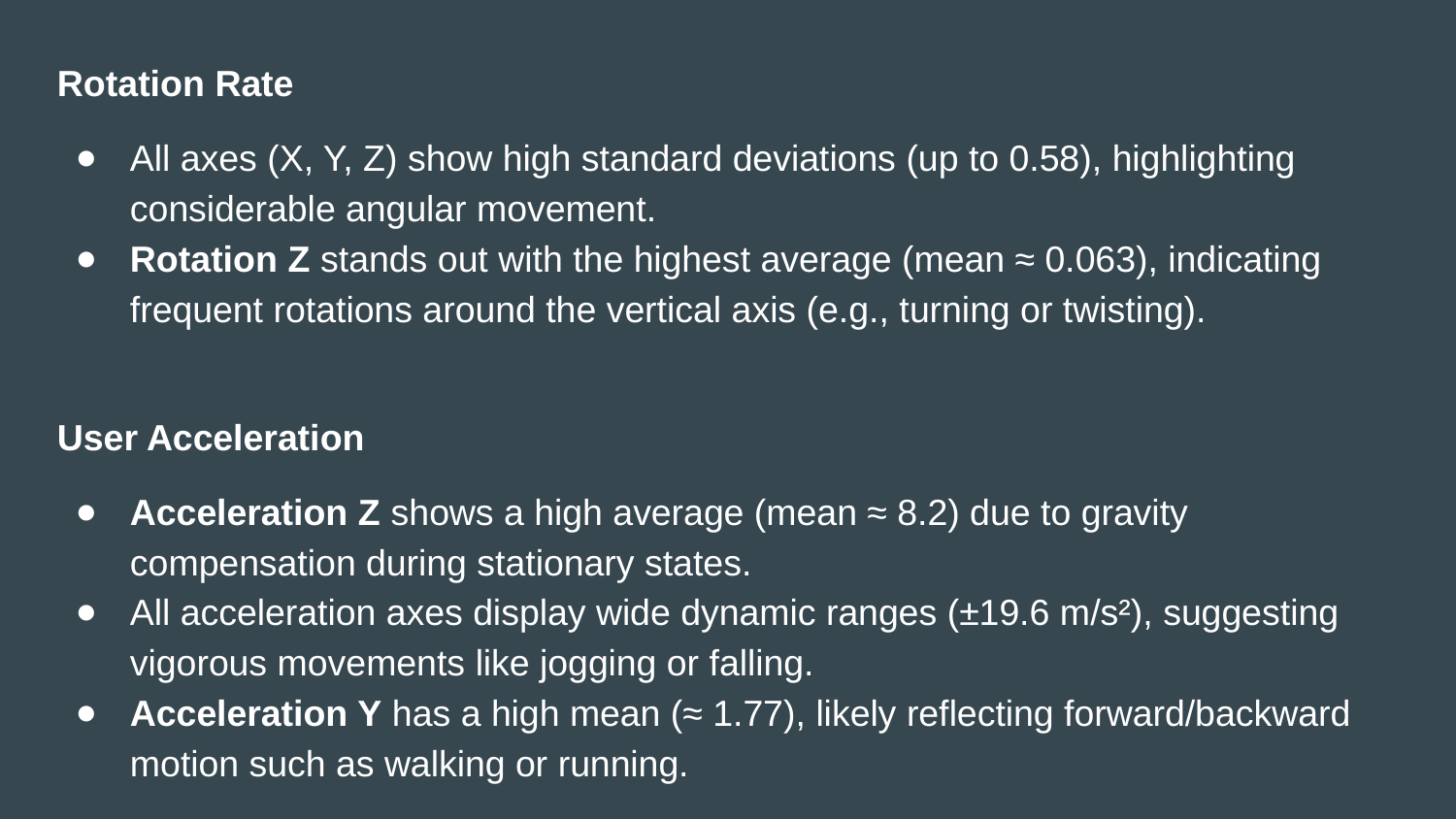

Rotation Rate
All axes (X, Y, Z) show high standard deviations (up to 0.58), highlighting considerable angular movement.
Rotation Z stands out with the highest average (mean ≈ 0.063), indicating frequent rotations around the vertical axis (e.g., turning or twisting).
User Acceleration
Acceleration Z shows a high average (mean ≈ 8.2) due to gravity compensation during stationary states.
All acceleration axes display wide dynamic ranges (±19.6 m/s²), suggesting vigorous movements like jogging or falling.
Acceleration Y has a high mean (≈ 1.77), likely reflecting forward/backward motion such as walking or running.